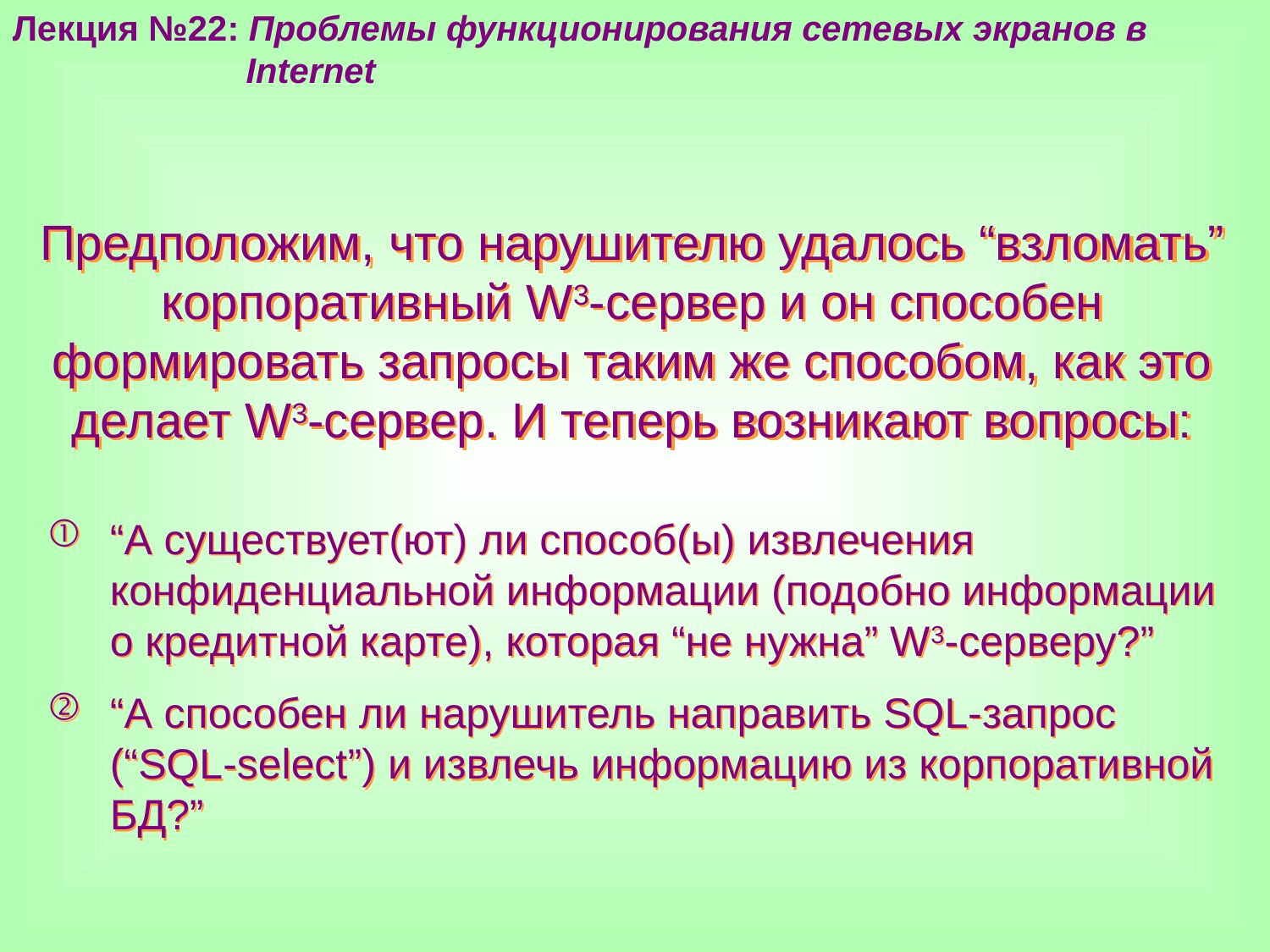

Лекция №22: Проблемы функционирования сетевых экранов в
                        Internet
Предположим, что нарушителю удалось “взломать” корпоративный W3-сервер и он способен формировать запросы таким же способом, как это делает W3-сервер. И теперь возникают вопросы:
“А существует(ют) ли способ(ы) извлечения конфиденциальной информации (подобно информации о кредитной карте), которая “не нужна” W3-серверу?”
“А способен ли нарушитель направить SQL-запрос (“SQL-select”) и извлечь информацию из корпоративной БД?”